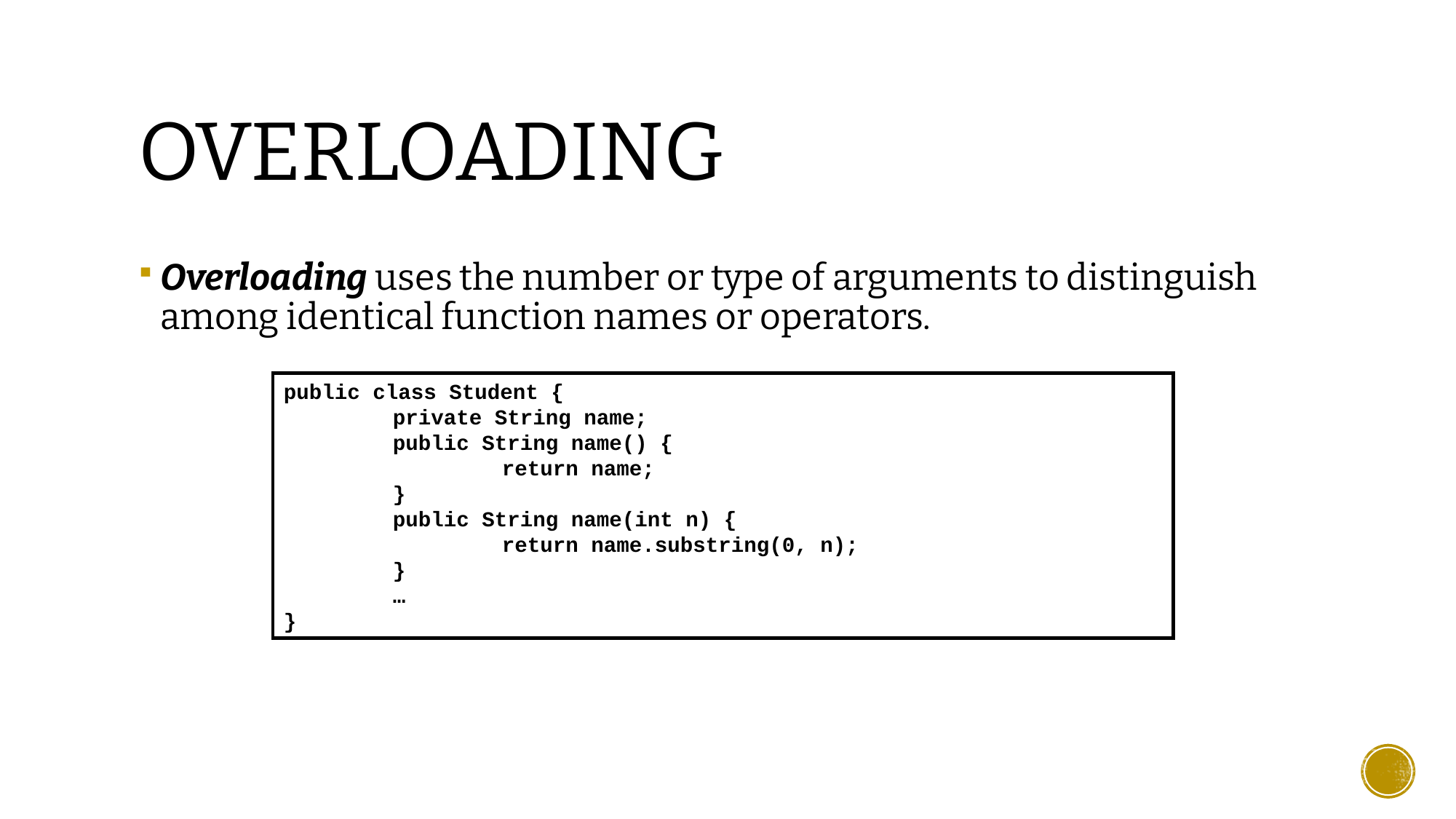

# Overloading
Overloading uses the number or type of arguments to distinguish among identical function names or operators.
public class Student {
	private String name;
	public String name() {
		return name;
	}
	public String name(int n) {
		return name.substring(0, n);
	}
	…
}